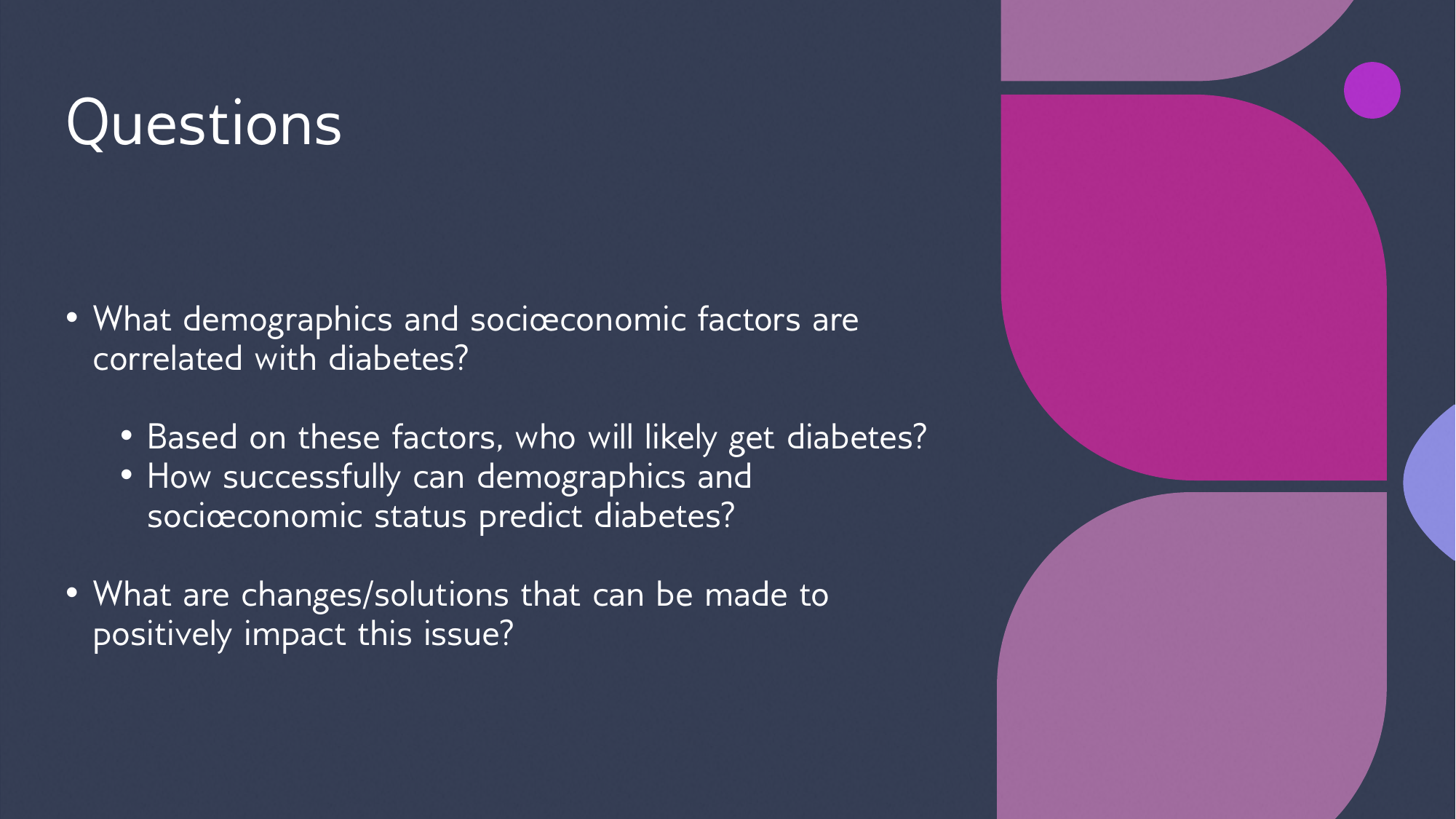

# Questions

What demographics and socioeconomic factors are correlated with diabetes?

Based on these factors, who will likely get diabetes?
How successfully can demographics and socioeconomic status predict diabetes?

What are changes/solutions that can be made to positively impact this issue?